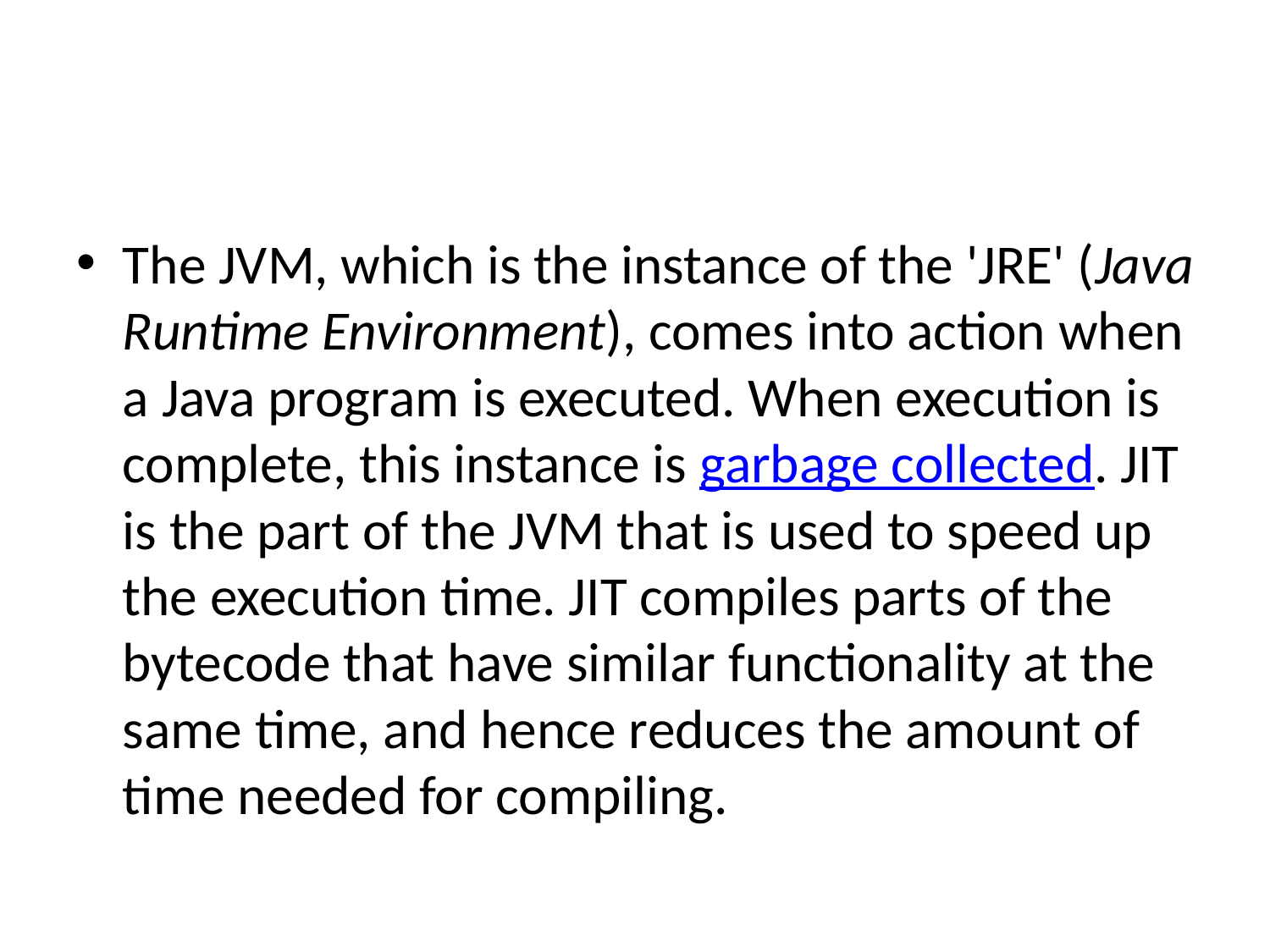

#
The JVM, which is the instance of the 'JRE' (Java Runtime Environment), comes into action when a Java program is executed. When execution is complete, this instance is garbage collected. JIT is the part of the JVM that is used to speed up the execution time. JIT compiles parts of the bytecode that have similar functionality at the same time, and hence reduces the amount of time needed for compiling.